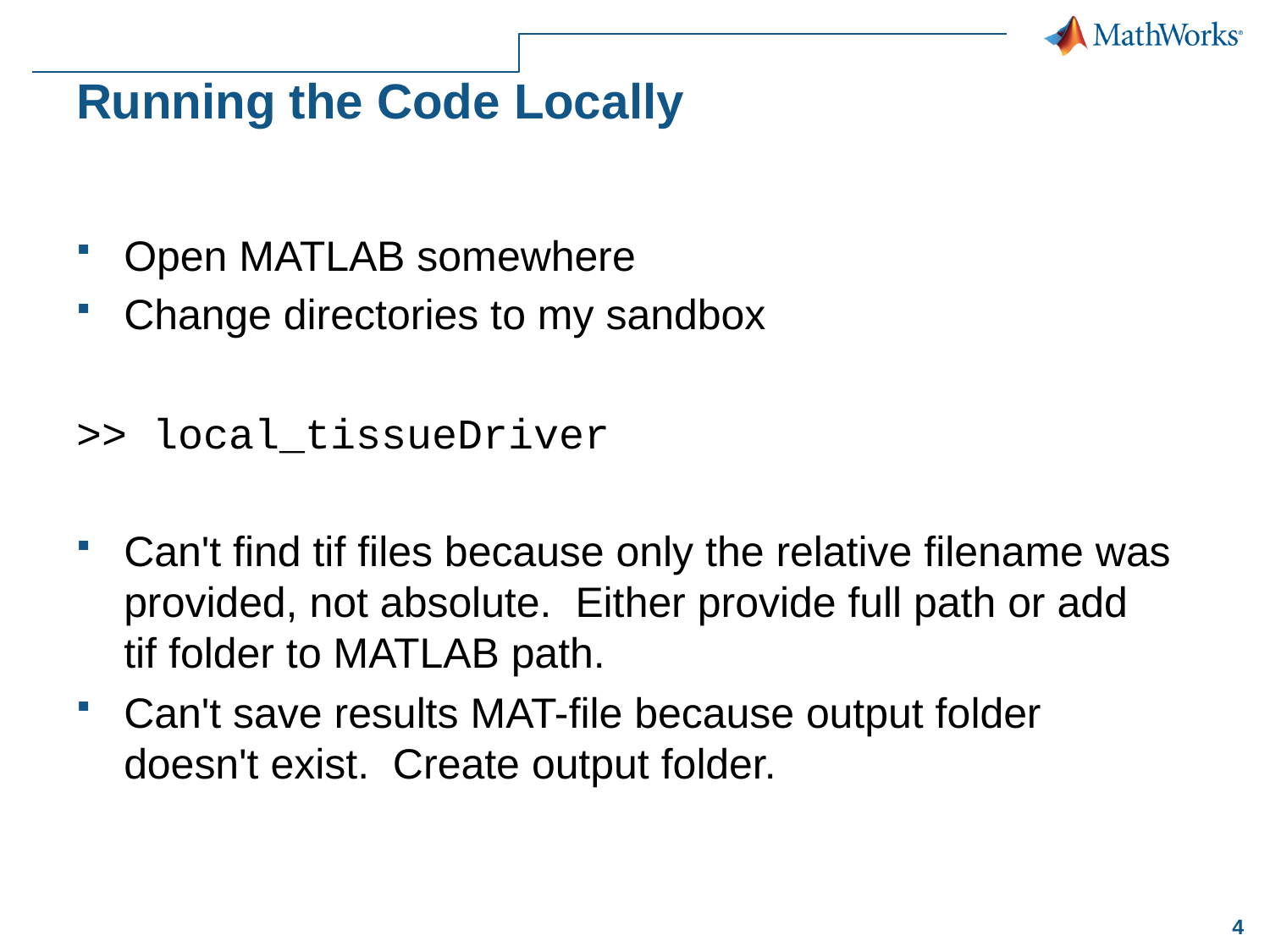

# Running the Code Locally
Open MATLAB somewhere
Change directories to my sandbox

>> local_tissueDriver

Can't find tif files because only the relative filename was provided, not absolute.  Either provide full path or add tif folder to MATLAB path.
Can't save results MAT-file because output folder doesn't exist.  Create output folder.